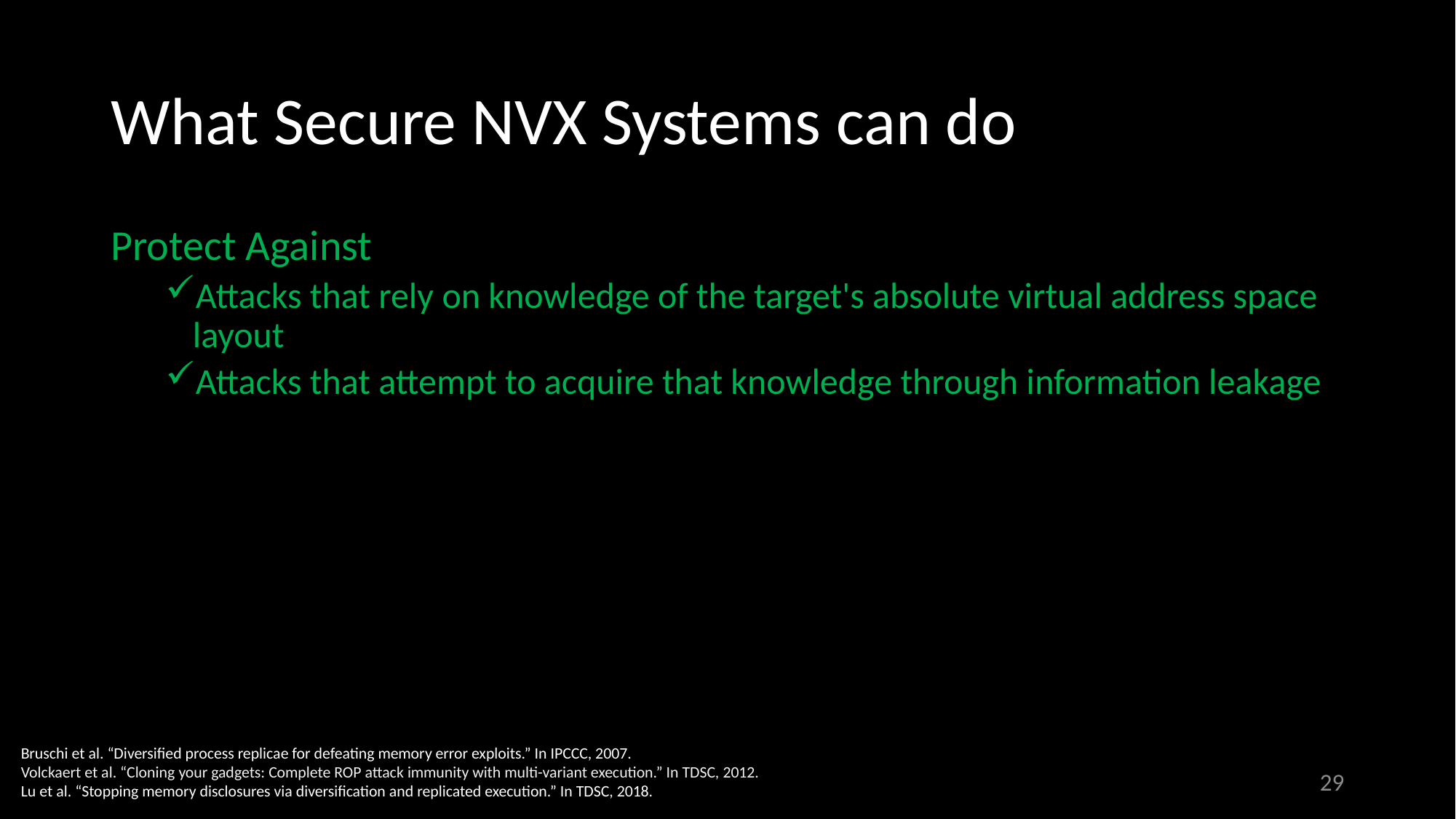

# What Secure NVX Systems can do
Protect Against
Attacks that rely on knowledge of the target's absolute virtual address space layout
Attacks that attempt to acquire that knowledge through information leakage

Bruschi et al. “Diversified process replicae for defeating memory error exploits.” In IPCCC, 2007.
Volckaert et al. “Cloning your gadgets: Complete ROP attack immunity with multi-variant execution.” In TDSC, 2012.
Lu et al. “Stopping memory disclosures via diversification and replicated execution.” In TDSC, 2018.

29